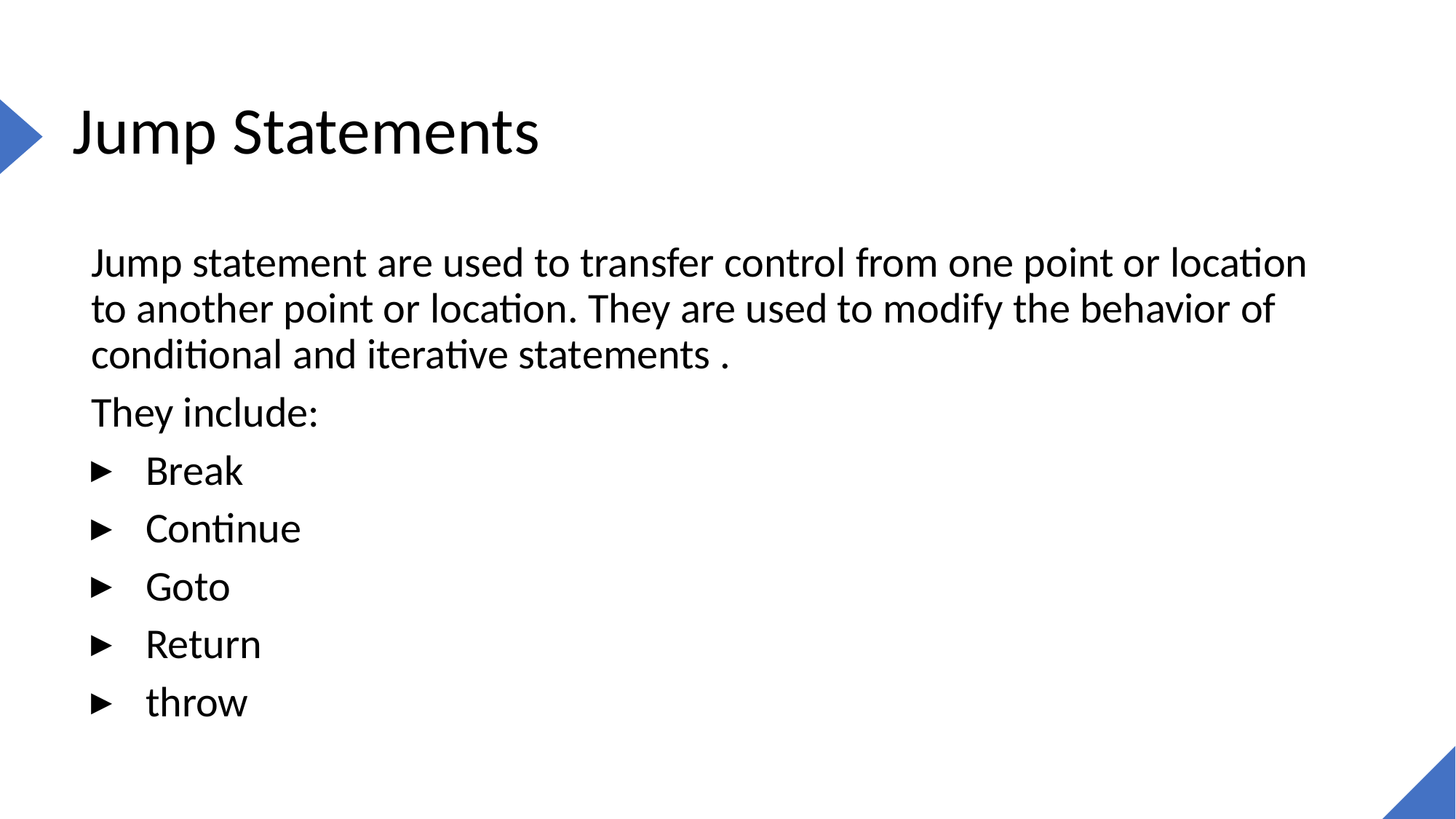

# Jump Statements
Jump statement are used to transfer control from one point or location to another point or location. They are used to modify the behavior of conditional and iterative statements .
They include:
Break
Continue
Goto
Return
throw